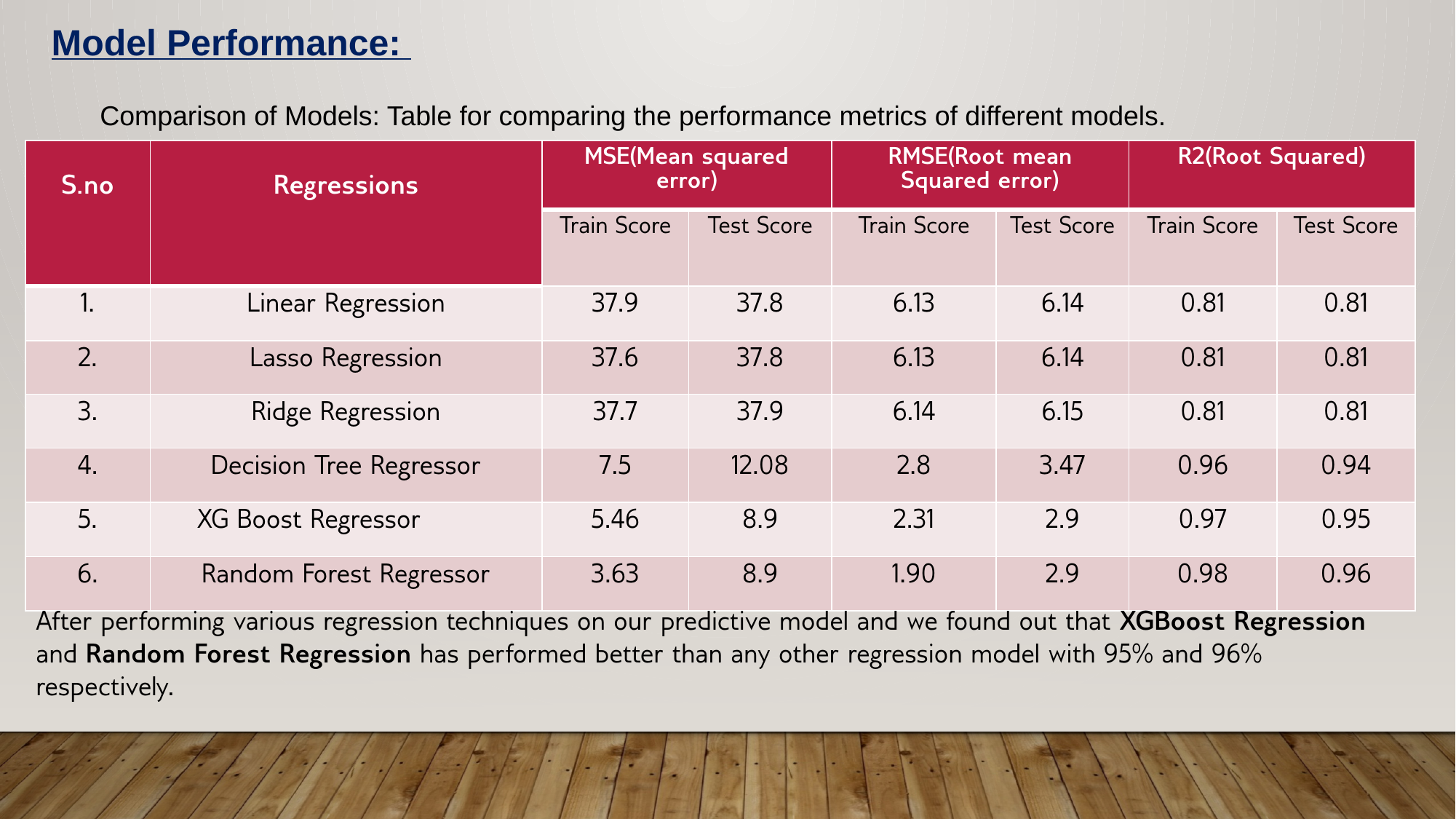

Model Performance:
Comparison of Models: Table for comparing the performance metrics of different models.
| S.no | Regressions | MSE(Mean squared error) |  | RMSE(Root mean Squared error) |  | R2(Root Squared) |  |
| --- | --- | --- | --- | --- | --- | --- | --- |
|  |  | Train Score | Test Score | Train Score | Test Score | Train Score | Test Score |
| 1. | Linear Regression | 37.9 | 37.8 | 6.13 | 6.14 | 0.81 | 0.81 |
| 2. | Lasso Regression | 37.6 | 37.8 | 6.13 | 6.14 | 0.81 | 0.81 |
| 3. | Ridge Regression | 37.7 | 37.9 | 6.14 | 6.15 | 0.81 | 0.81 |
| 4. | Decision Tree Regressor | 7.5 | 12.08 | 2.8 | 3.47 | 0.96 | 0.94 |
| 5. | XG Boost Regressor | 5.46 | 8.9 | 2.31 | 2.9 | 0.97 | 0.95 |
| 6. | Random Forest Regressor | 3.63 | 8.9 | 1.90 | 2.9 | 0.98 | 0.96 |
After performing various regression techniques on our predictive model and we found out that XGBoost Regression and Random Forest Regression has performed better than any other regression model with 95% and 96% respectively.